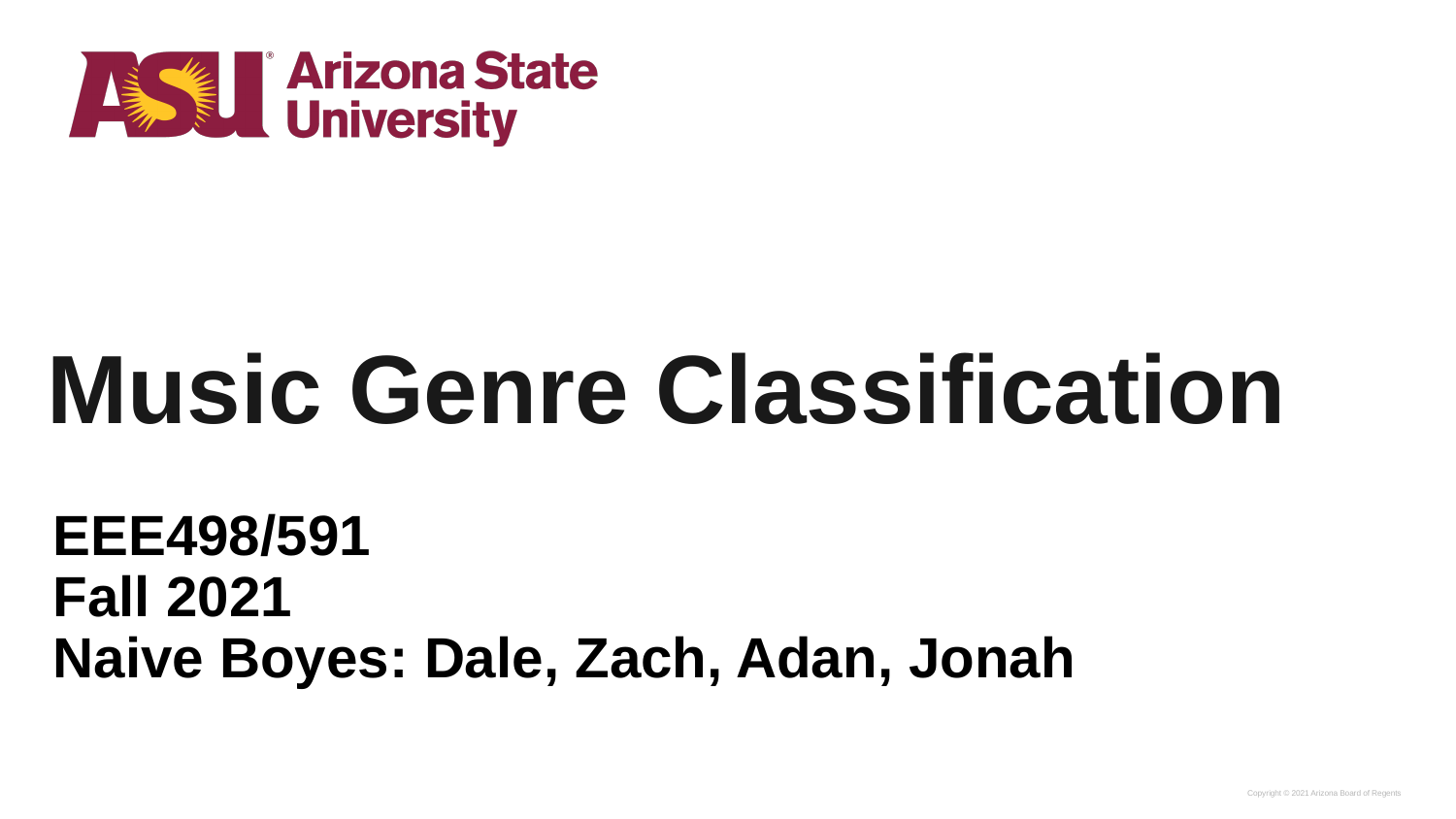

# Music Genre Classification
EEE498/591
Fall 2021
Naive Boyes: Dale, Zach, Adan, Jonah